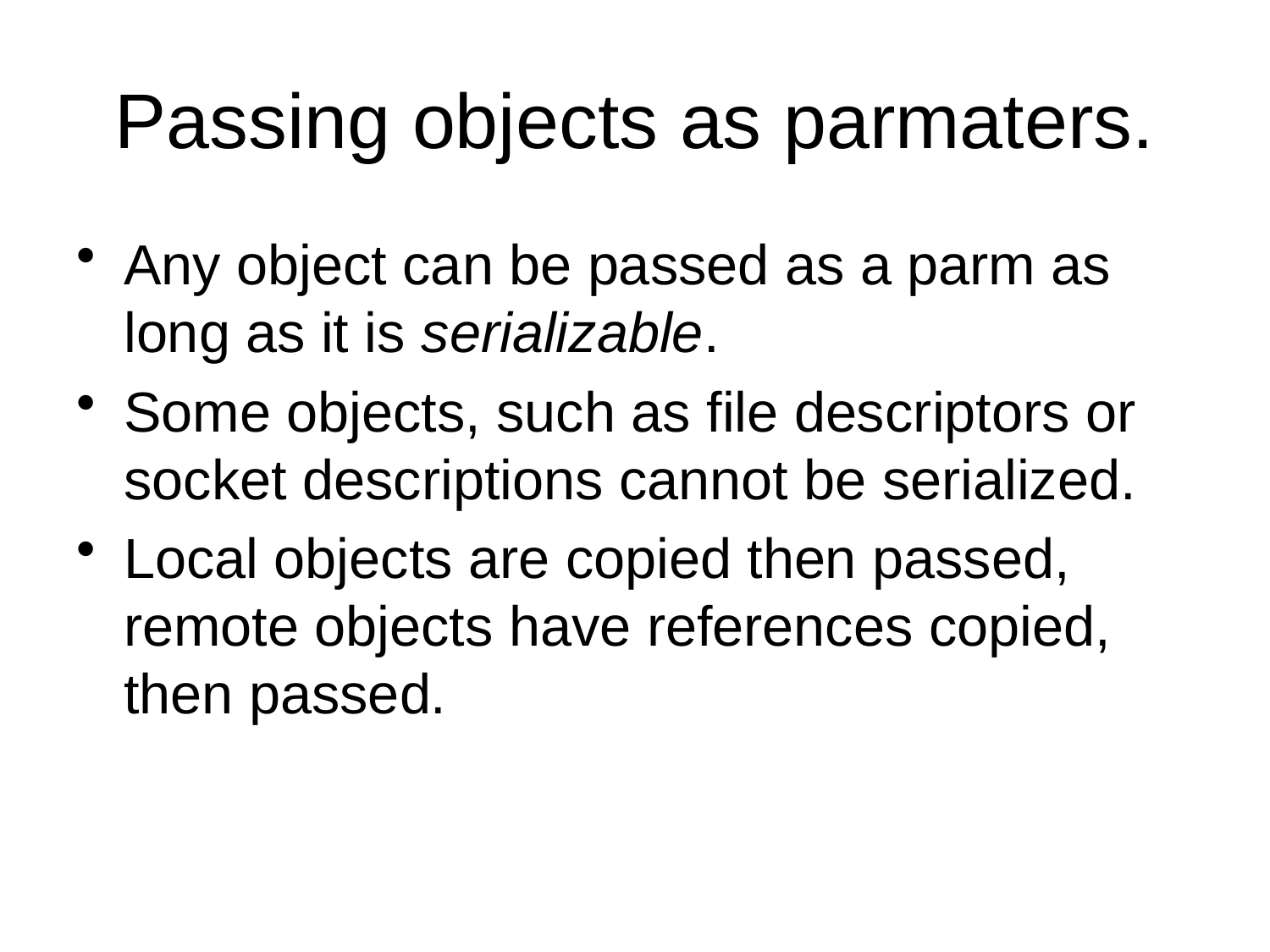

# Passing objects as parmaters.
Any object can be passed as a parm as long as it is serializable.
Some objects, such as file descriptors or socket descriptions cannot be serialized.
Local objects are copied then passed, remote objects have references copied, then passed.